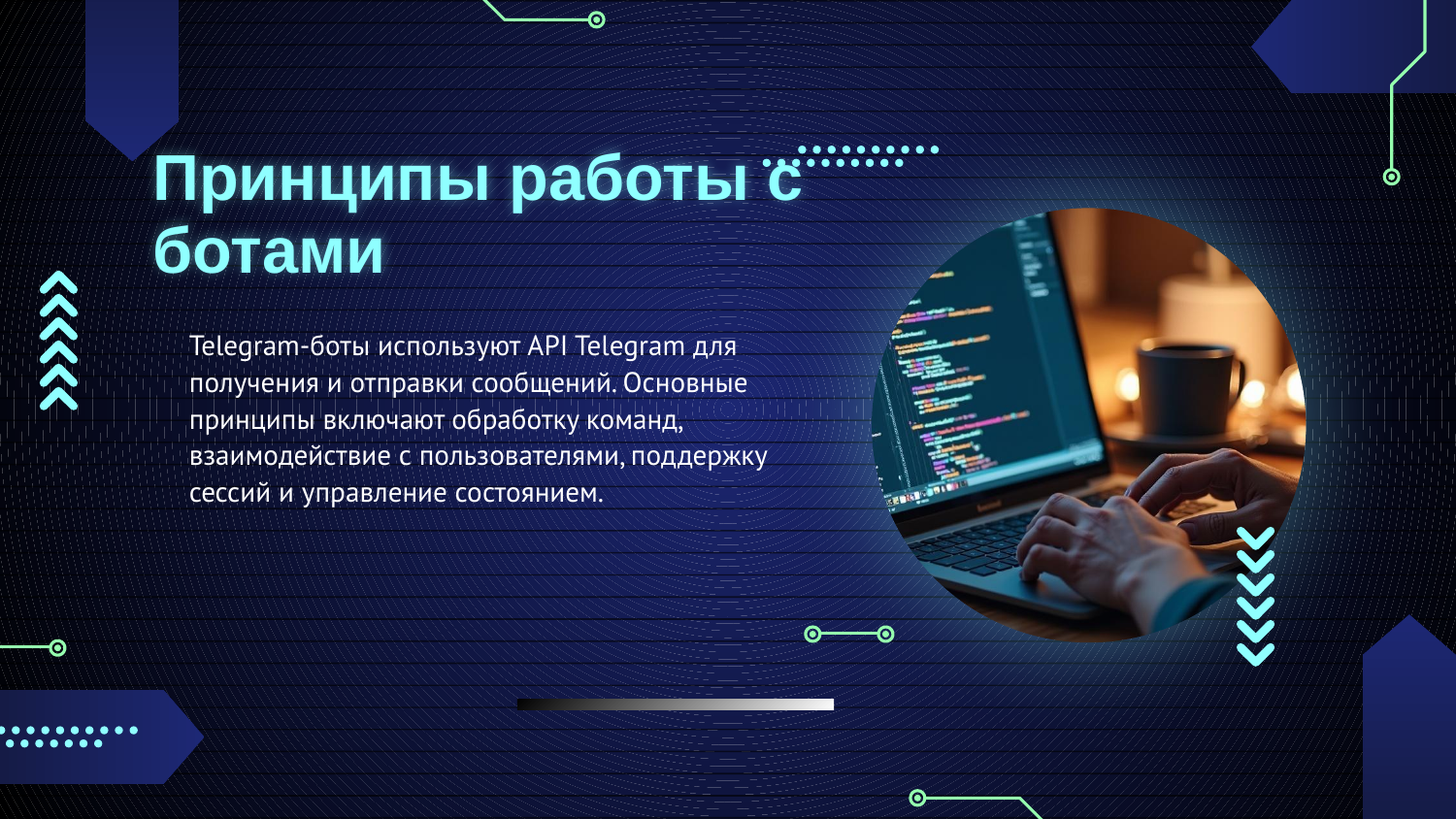

# Принципы работы с ботами

Telegram-боты используют API Telegram для получения и отправки сообщений. Основные принципы включают обработку команд, взаимодействие с пользователями, поддержку сессий и управление состоянием.